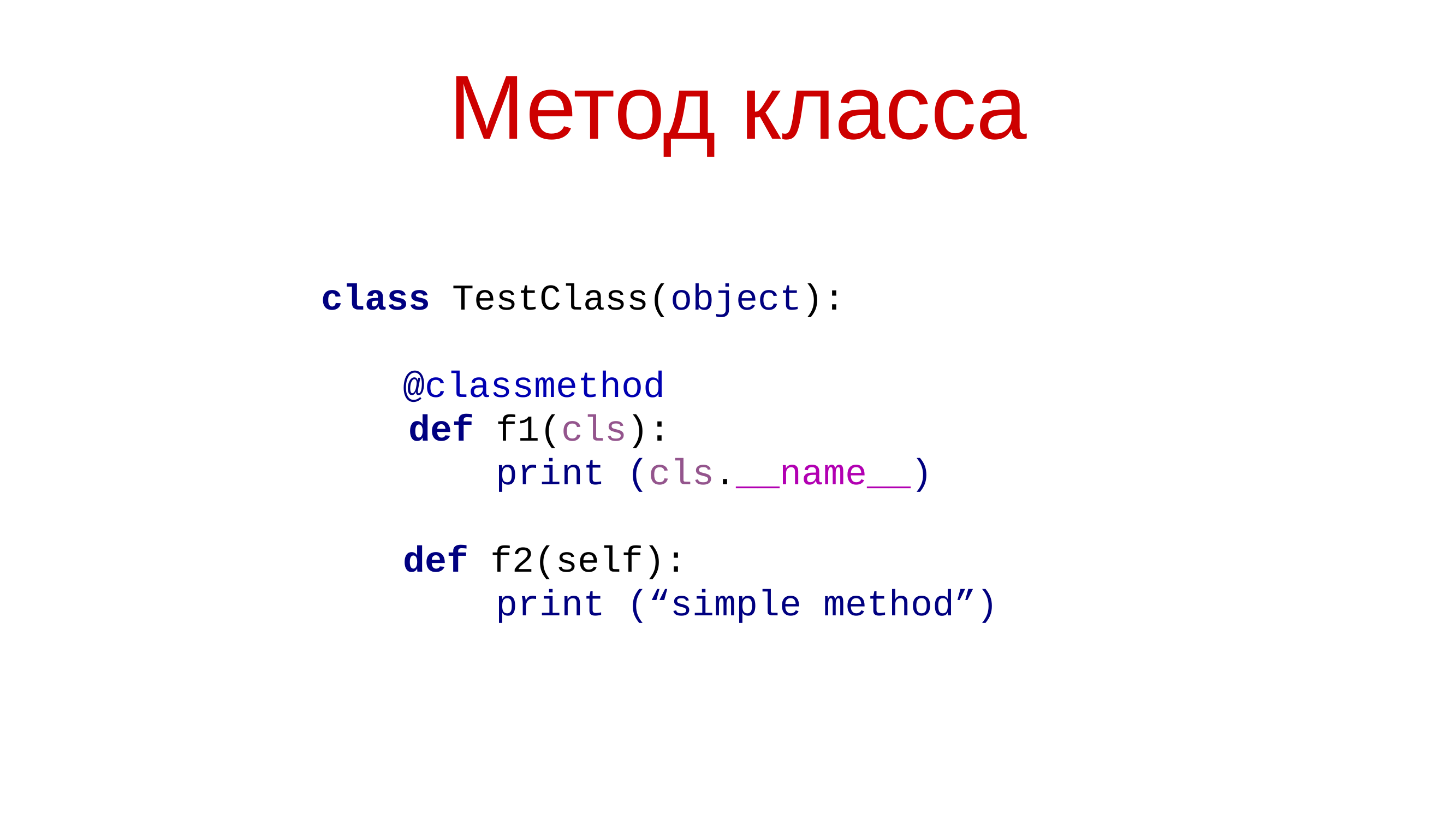

# Метод класса
class TestClass(object):
	@classmethod
    def f1(cls):
        print (cls.__name__)

	def f2(self):
        print (“simple method”)